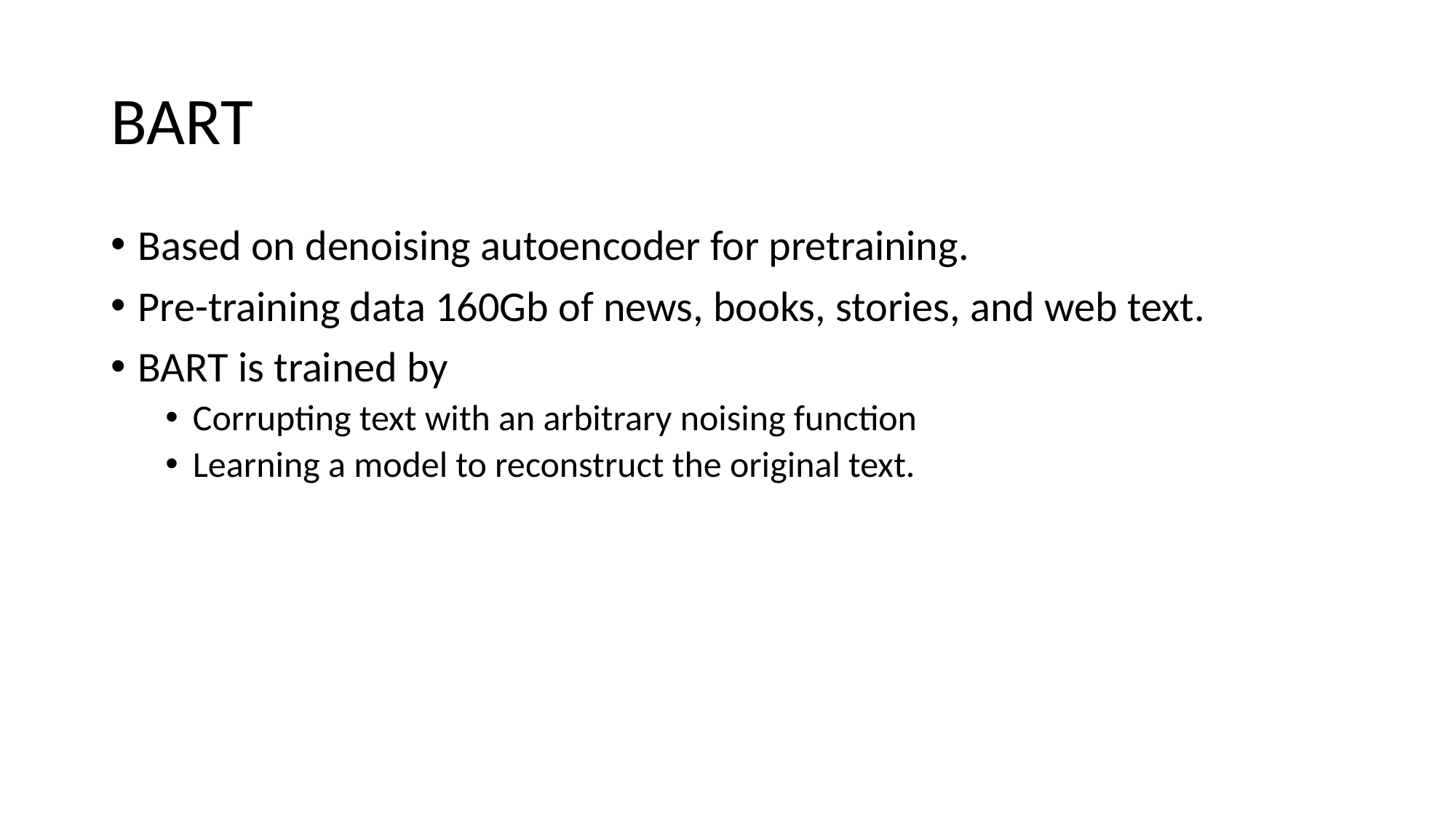

# BART
Based on denoising autoencoder for pretraining.
Pre-training data 160Gb of news, books, stories, and web text.
BART is trained by
Corrupting text with an arbitrary noising function
Learning a model to reconstruct the original text.